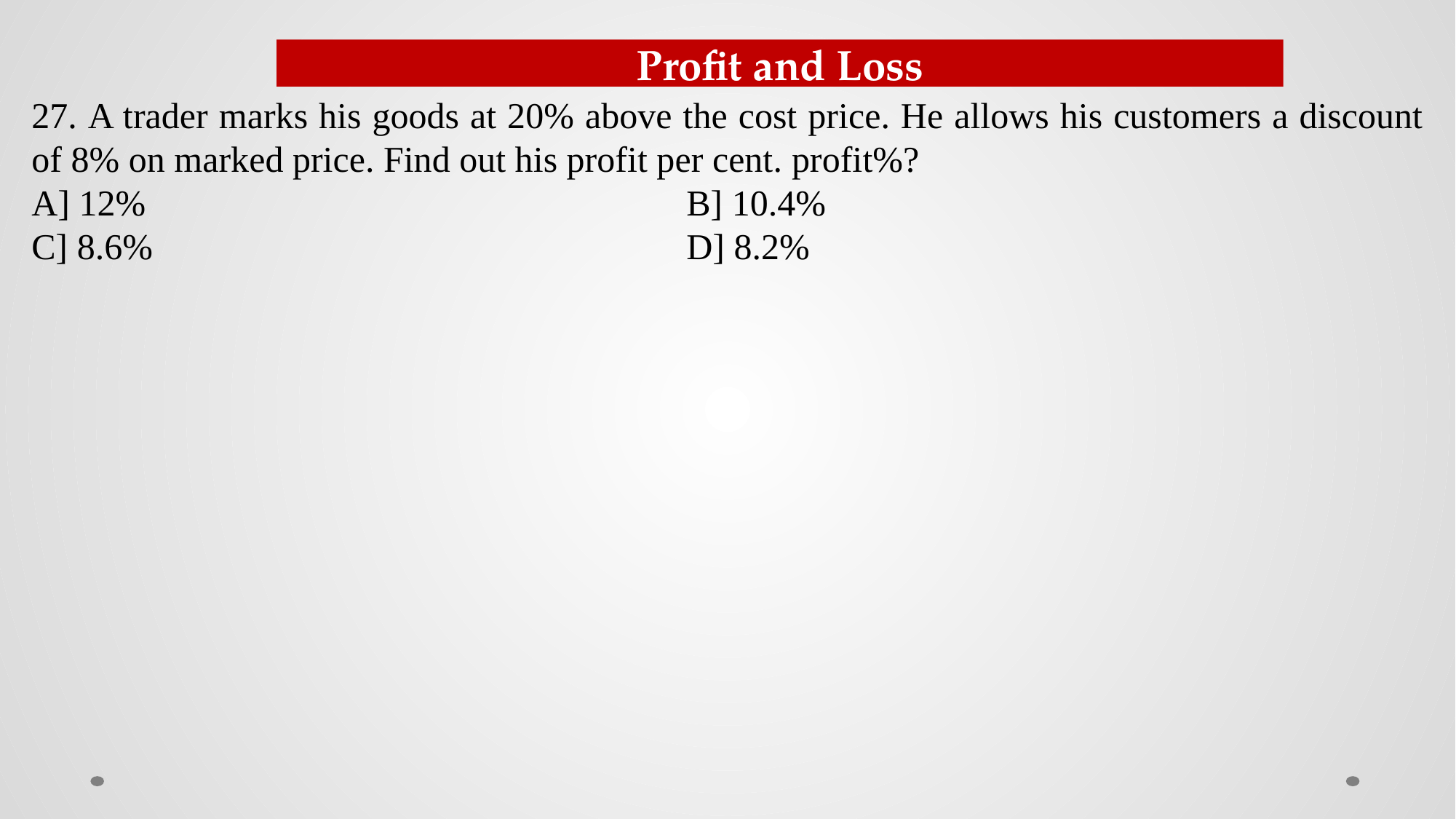

Profit and Loss
27. A trader marks his goods at 20% above the cost price. He allows his customers a discount of 8% on marked price. Find out his profit per cent. profit%?
A] 12%					B] 10.4%
C] 8.6%					D] 8.2%